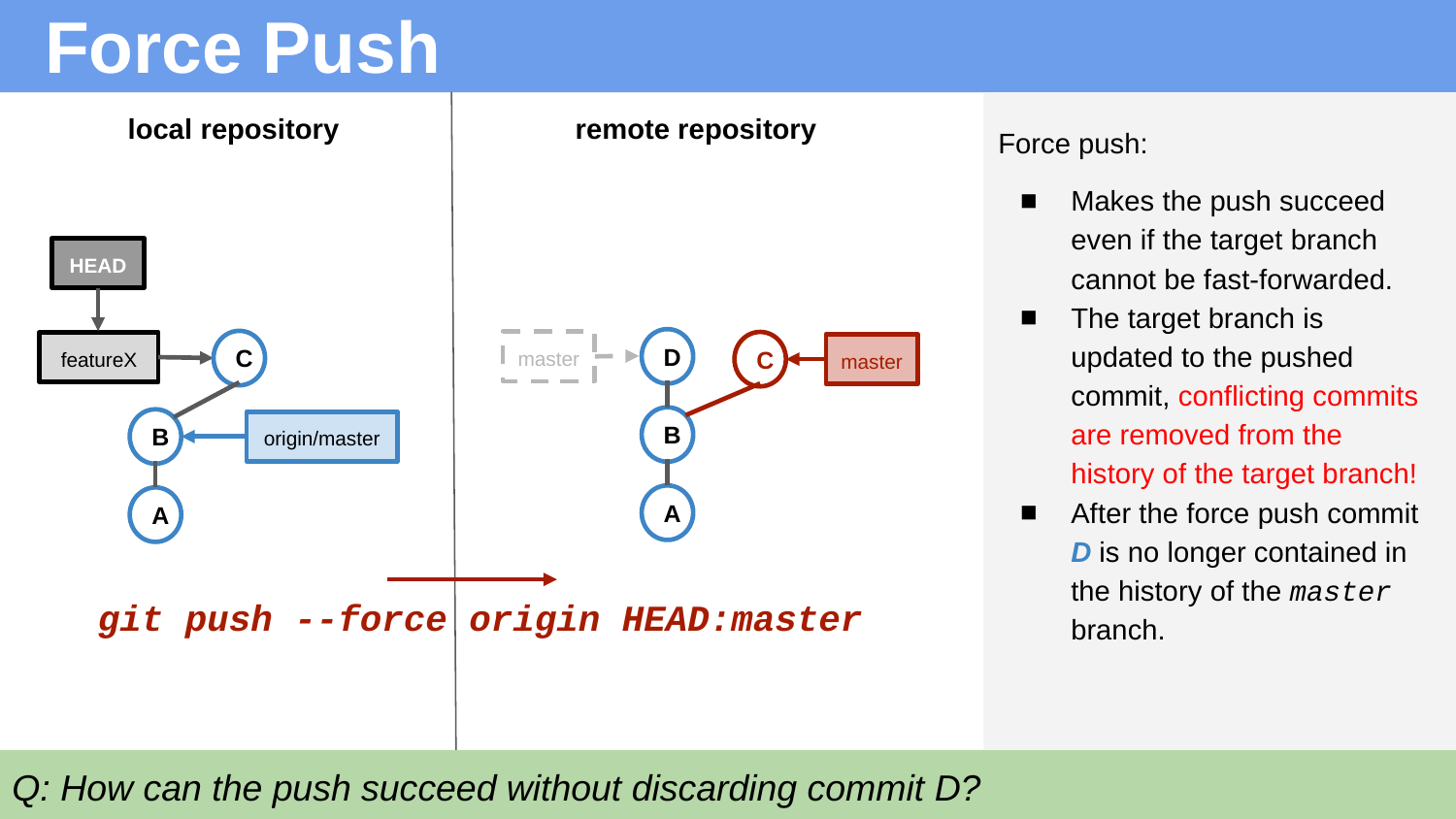

# Force Push

local repository
remote repository
Force push:
Makes the push succeed even if the target branch cannot be fast-forwarded.
The target branch is updated to the pushed commit, conflicting commits are removed from the history of the target branch!
After the force push commit D is no longer contained in the history of the master branch.
HEAD
D
C
master
C
featureX
master
B
B
origin/master
A
A
git push --force origin HEAD:master

Q: How can the push succeed without discarding commit D?